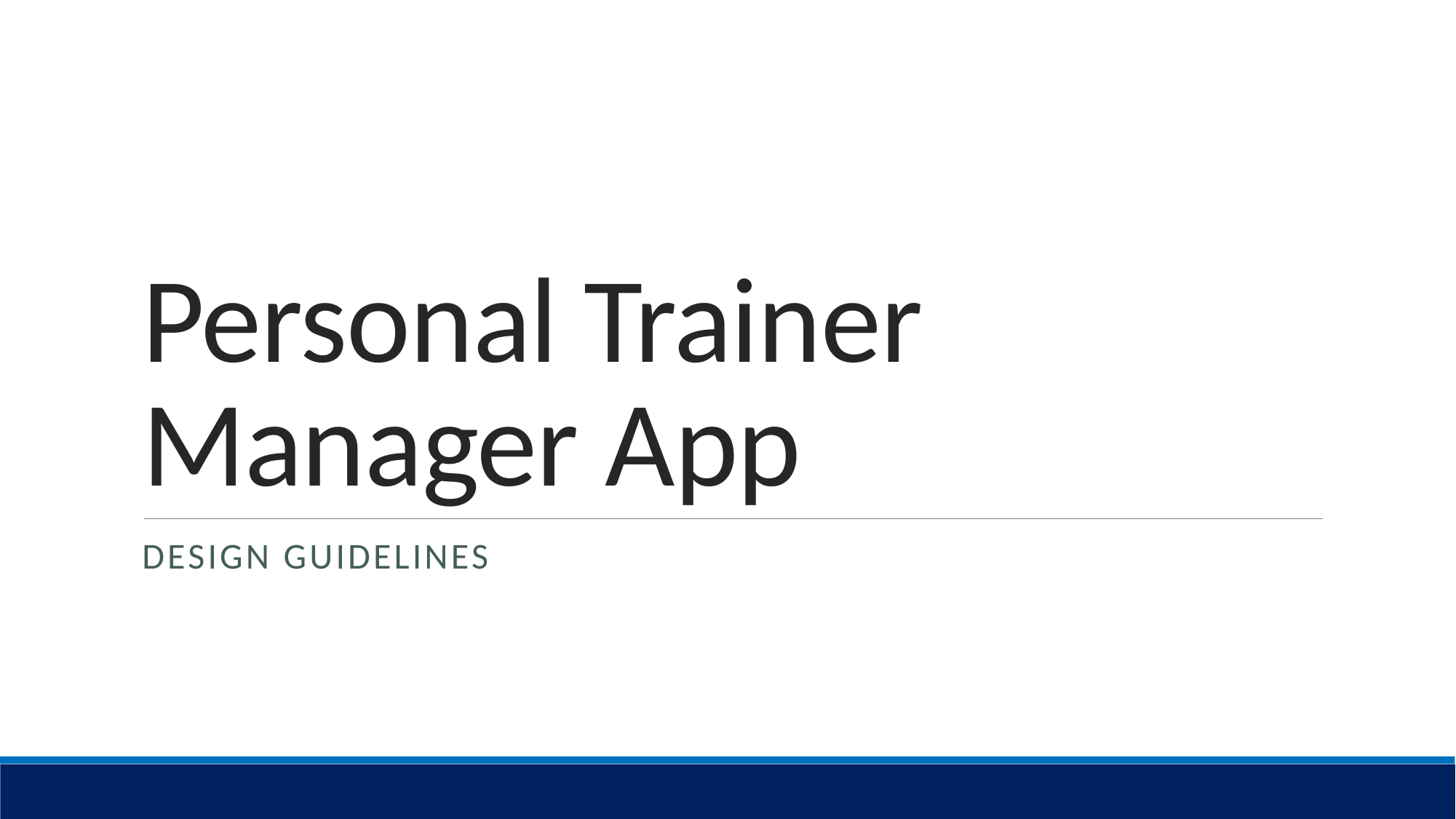

# Personal Trainer Manager App
Design Guidelines